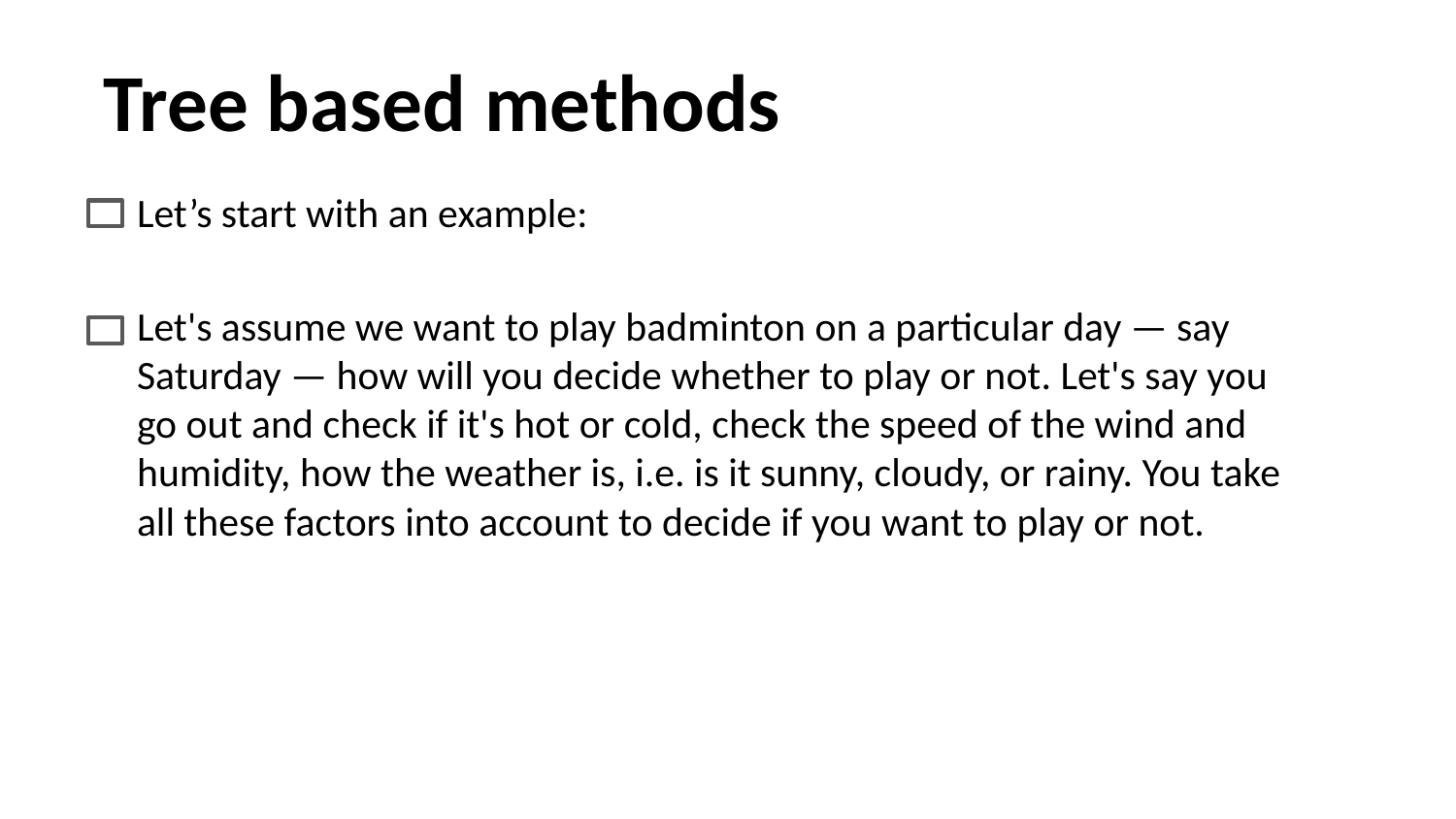

# Tree based methods
Let’s start with an example:

Let's assume we want to play badminton on a particular day — say Saturday — how will you decide whether to play or not. Let's say you go out and check if it's hot or cold, check the speed of the wind and humidity, how the weather is, i.e. is it sunny, cloudy, or rainy. You take all these factors into account to decide if you want to play or not.